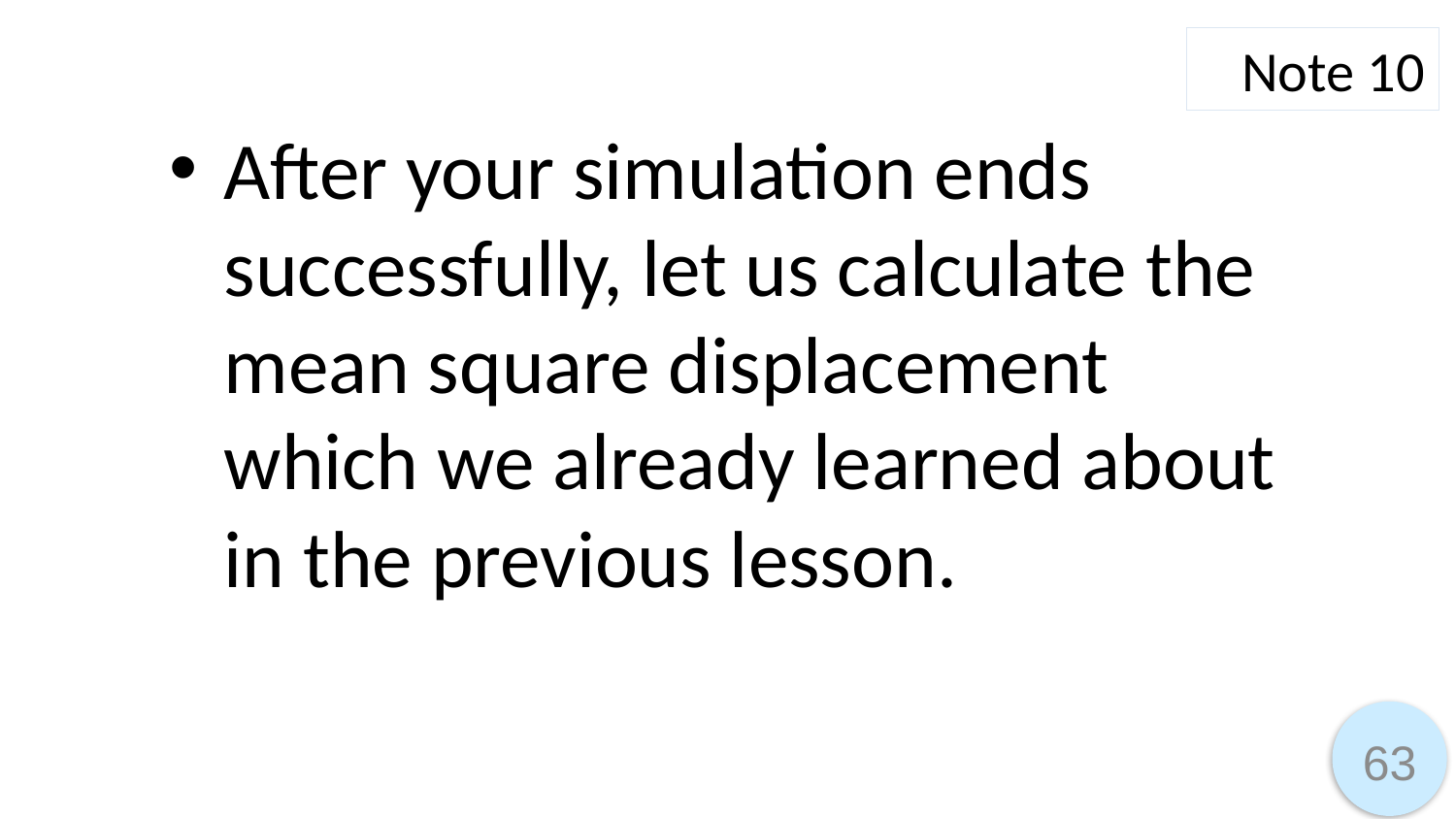

Note 10
After your simulation ends successfully, let us calculate the mean square displacement which we already learned about in the previous lesson.
63